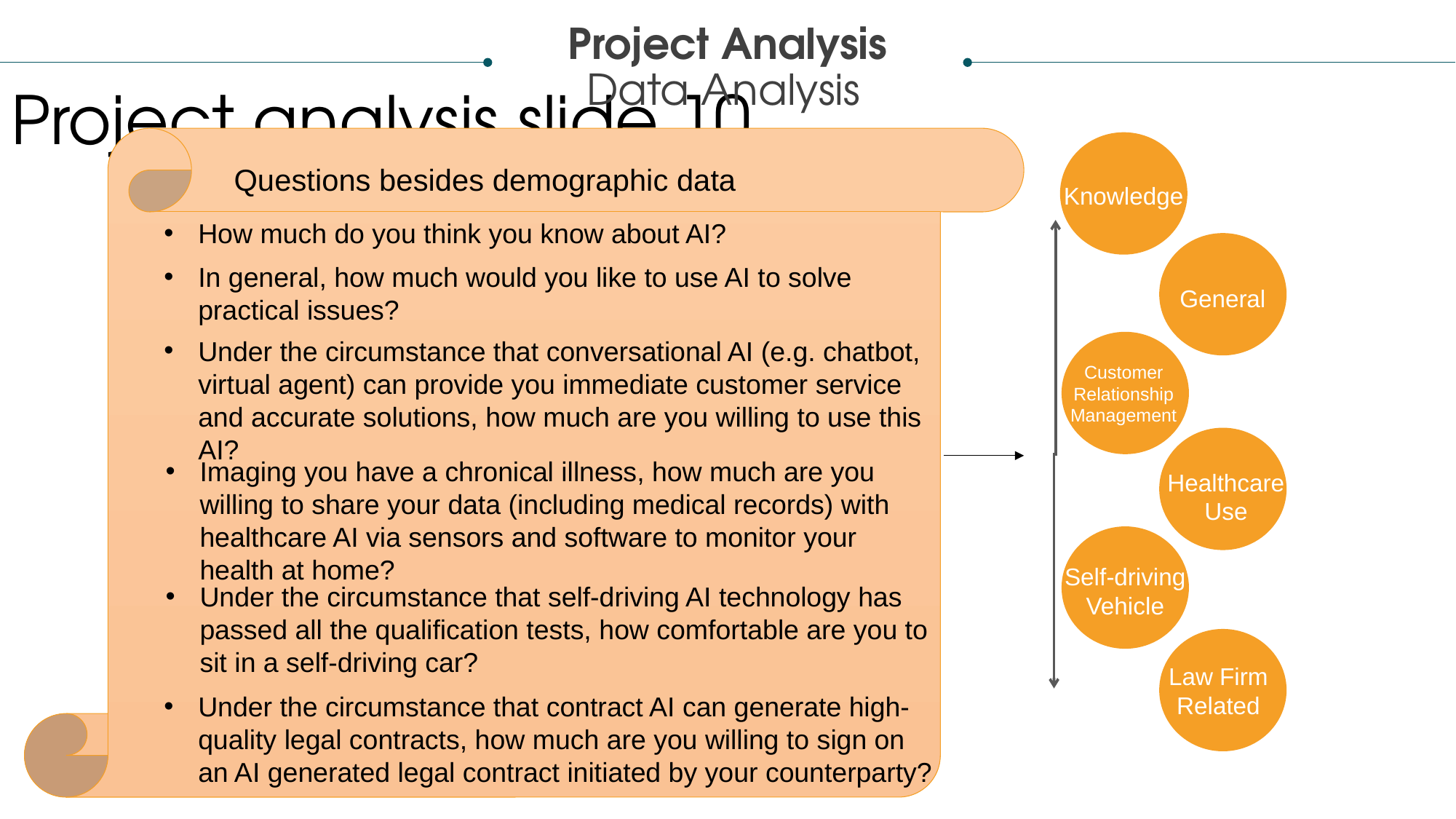

Project Analysis
Data Analysis
Project analysis slide 10

Questions besides demographic data
Knowledge
How much do you think you know about AI?

In general, how much would you like to use AI to solve practical issues?
General
Under the circumstance that conversational AI (e.g. chatbot, virtual agent) can provide you immediate customer service and accurate solutions, how much are you willing to use this AI?

Customer Relationship Management

Imaging you have a chronical illness, how much are you willing to share your data (including medical records) with healthcare AI via sensors and software to monitor your health at home?
Healthcare Use

Self-driving Vehicle
Under the circumstance that self-driving AI technology has passed all the qualification tests, how comfortable are you to sit in a self-driving car?

Law Firm Related
Under the circumstance that contract AI can generate high-quality legal contracts, how much are you willing to sign on an AI generated legal contract initiated by your counterparty?